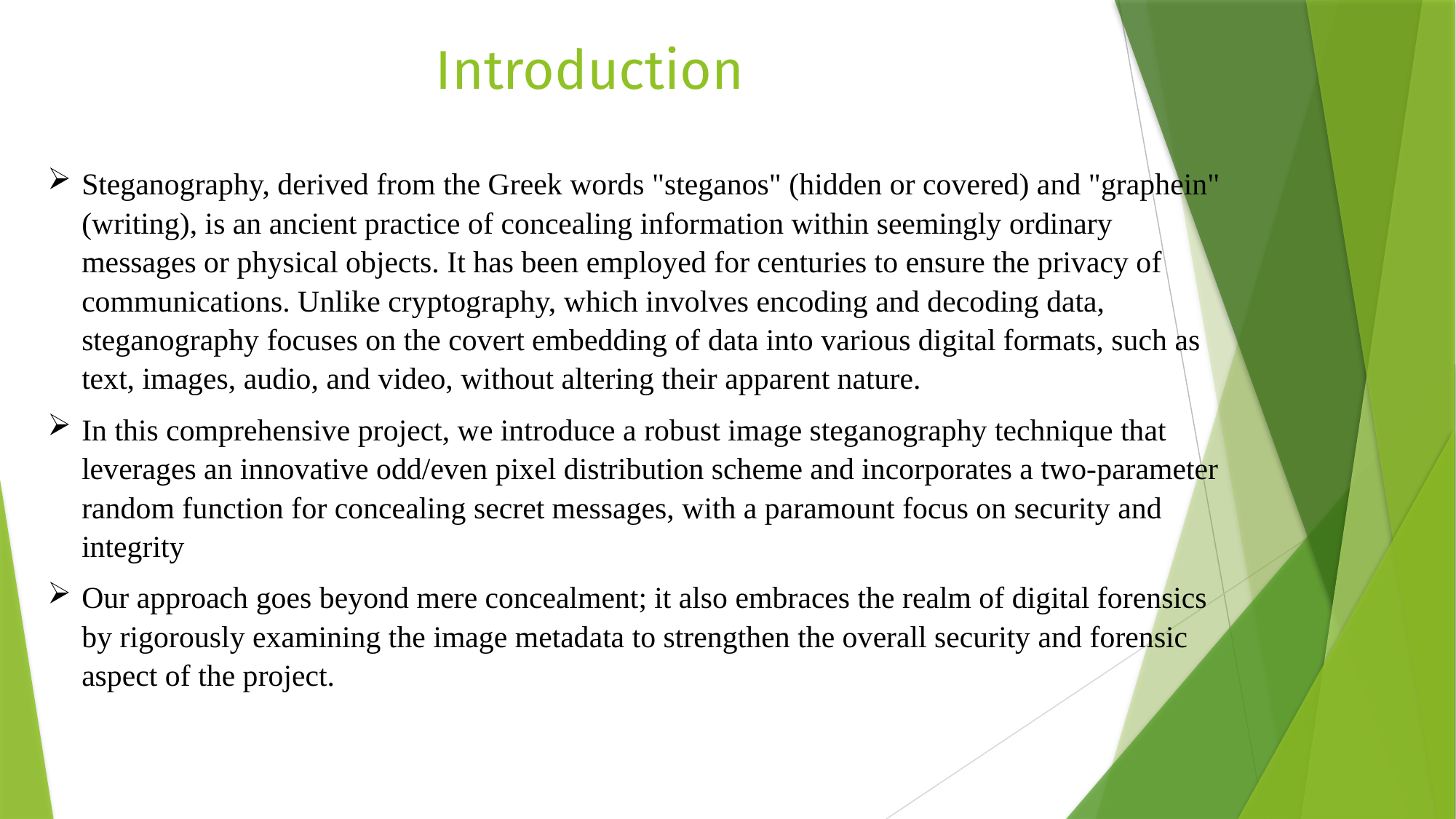

# Introduction
Steganography, derived from the Greek words "steganos" (hidden or covered) and "graphein" (writing), is an ancient practice of concealing information within seemingly ordinary messages or physical objects. It has been employed for centuries to ensure the privacy of communications. Unlike cryptography, which involves encoding and decoding data, steganography focuses on the covert embedding of data into various digital formats, such as text, images, audio, and video, without altering their apparent nature.
In this comprehensive project, we introduce a robust image steganography technique that leverages an innovative odd/even pixel distribution scheme and incorporates a two-parameter random function for concealing secret messages, with a paramount focus on security and integrity
Our approach goes beyond mere concealment; it also embraces the realm of digital forensics by rigorously examining the image metadata to strengthen the overall security and forensic aspect of the project.